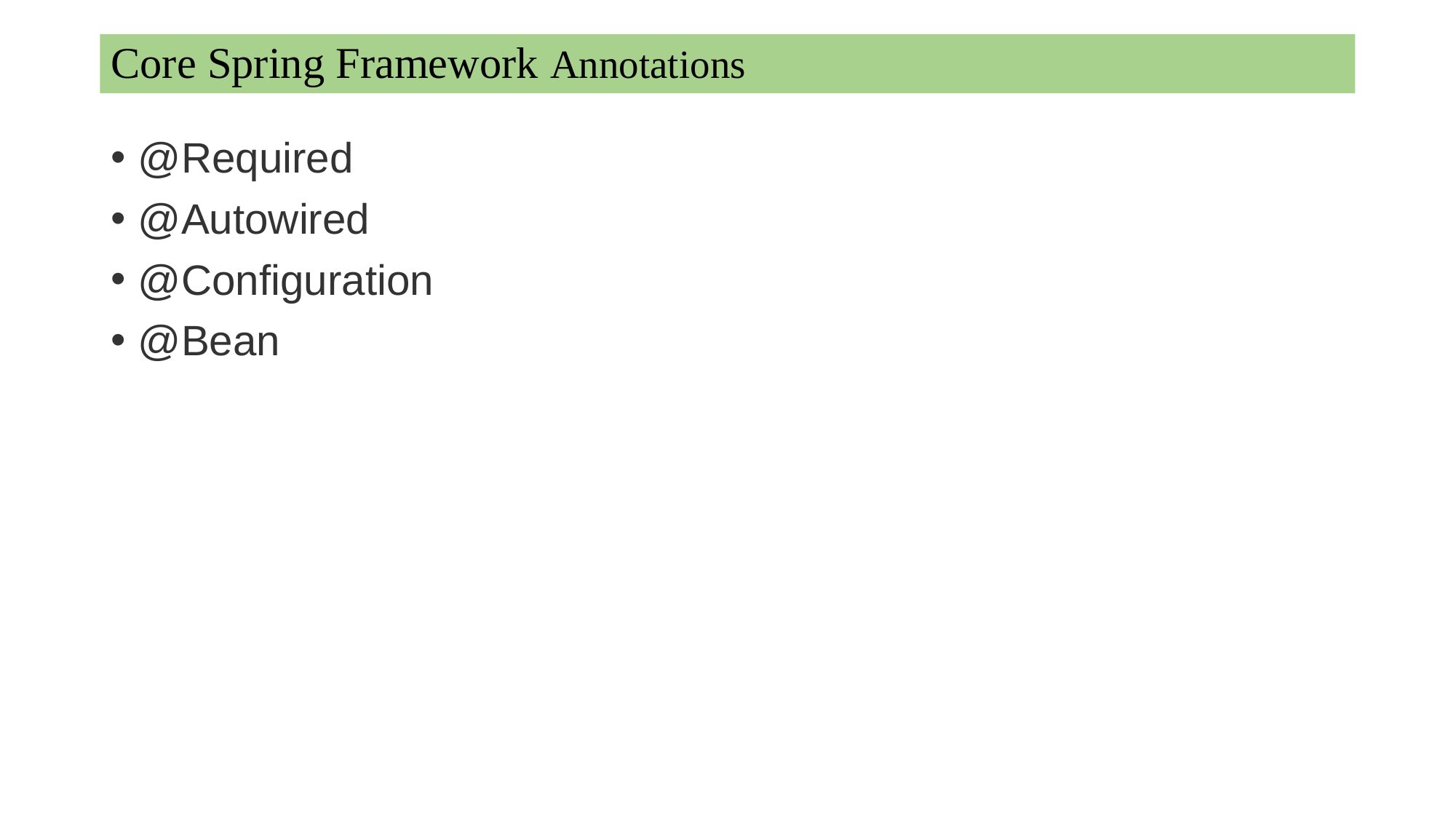

# Core Spring Framework Annotations
@Required
@Autowired
@Configuration
@Bean